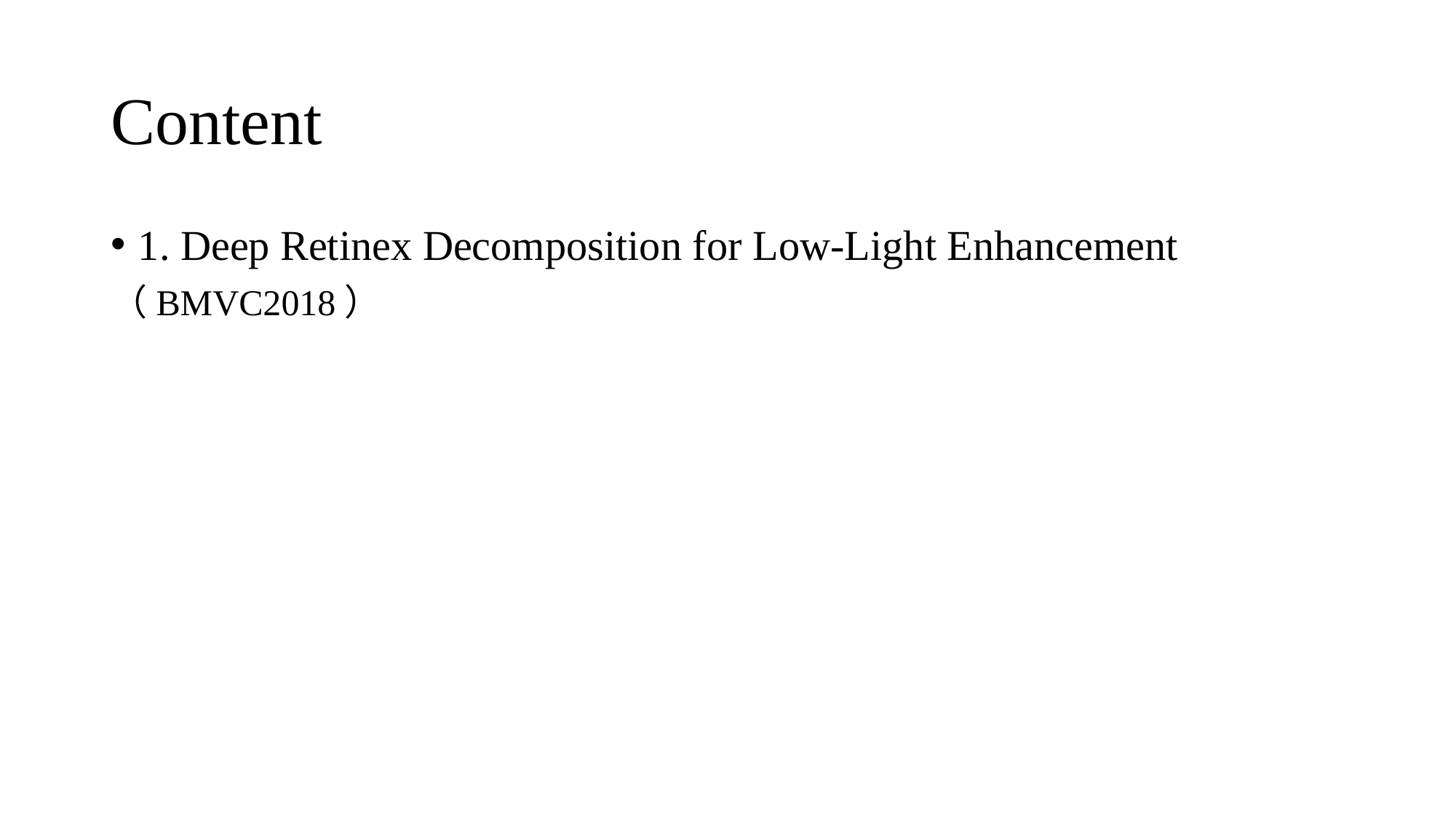

# Content
1. Deep Retinex Decomposition for Low-Light Enhancement
（BMVC2018）